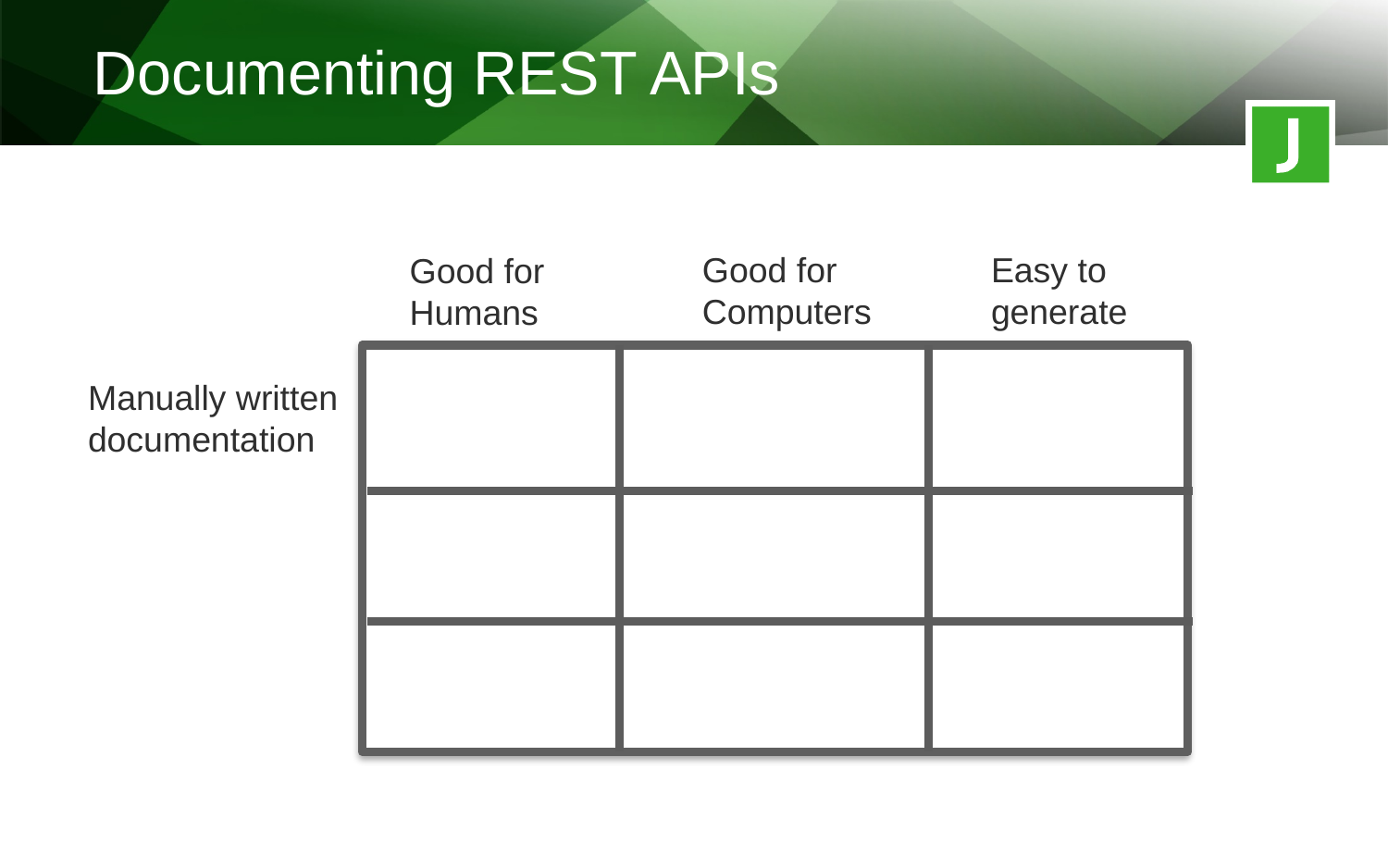

Documenting REST APIs
Good for Computers
Easy to generate
Good for Humans

Manually written documentation